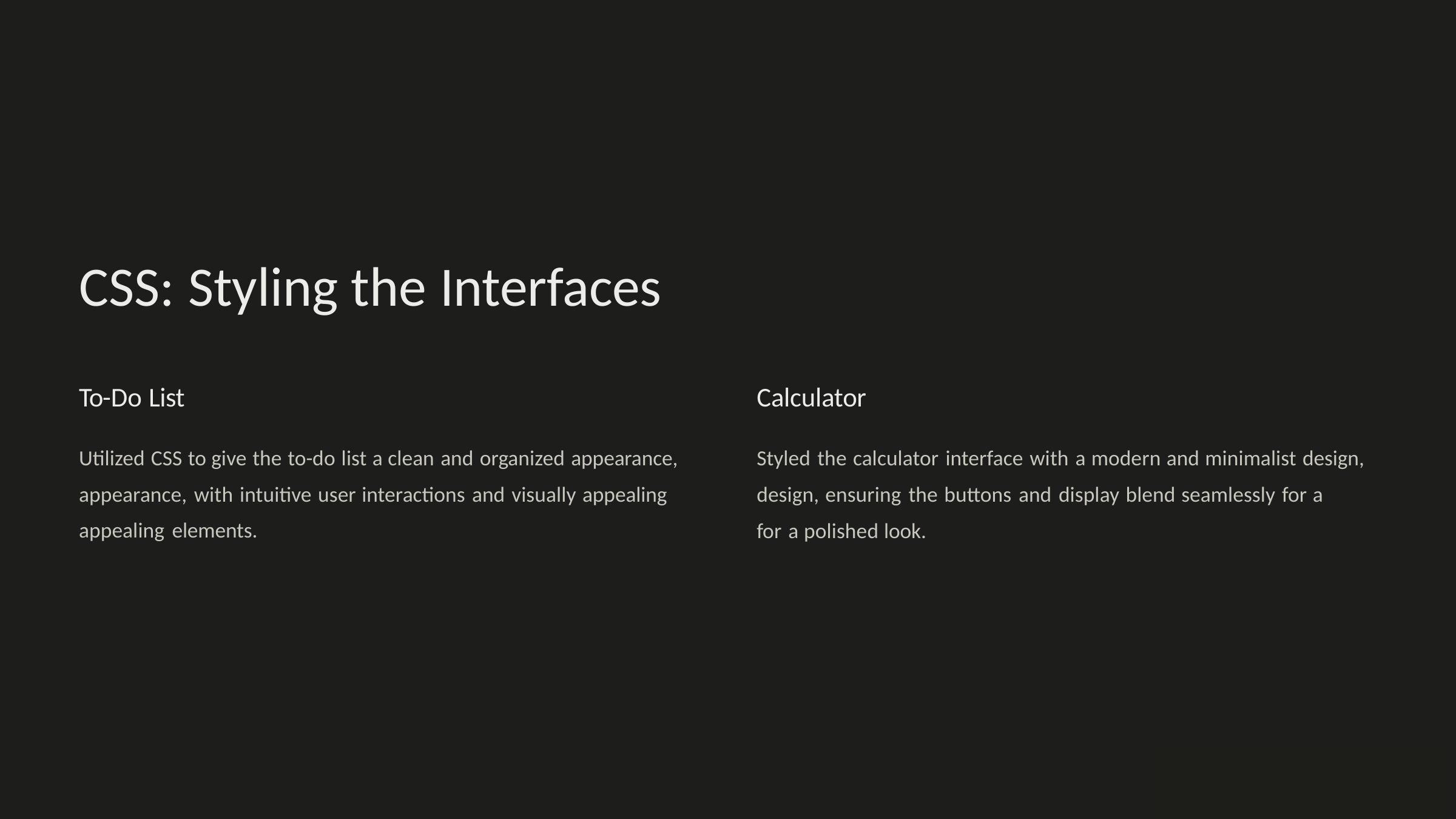

# CSS: Styling the Interfaces
To-Do List
Utilized CSS to give the to-do list a clean and organized appearance, appearance, with intuitive user interactions and visually appealing appealing elements.
Calculator
Styled the calculator interface with a modern and minimalist design,
design, ensuring the buttons and display blend seamlessly for a for a polished look.